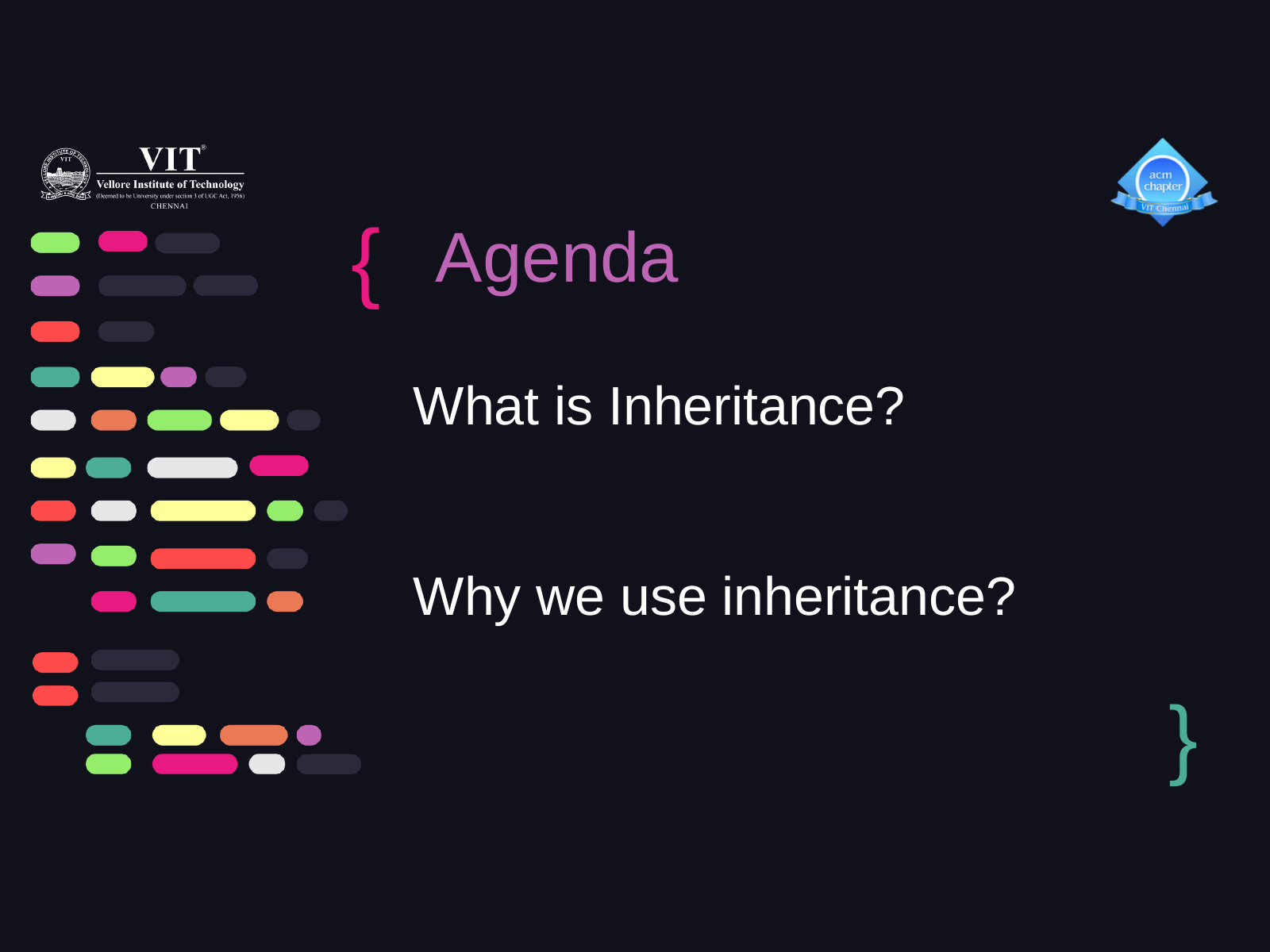

{
Agenda

What is Inheritance?
Why we use inheritance?
}